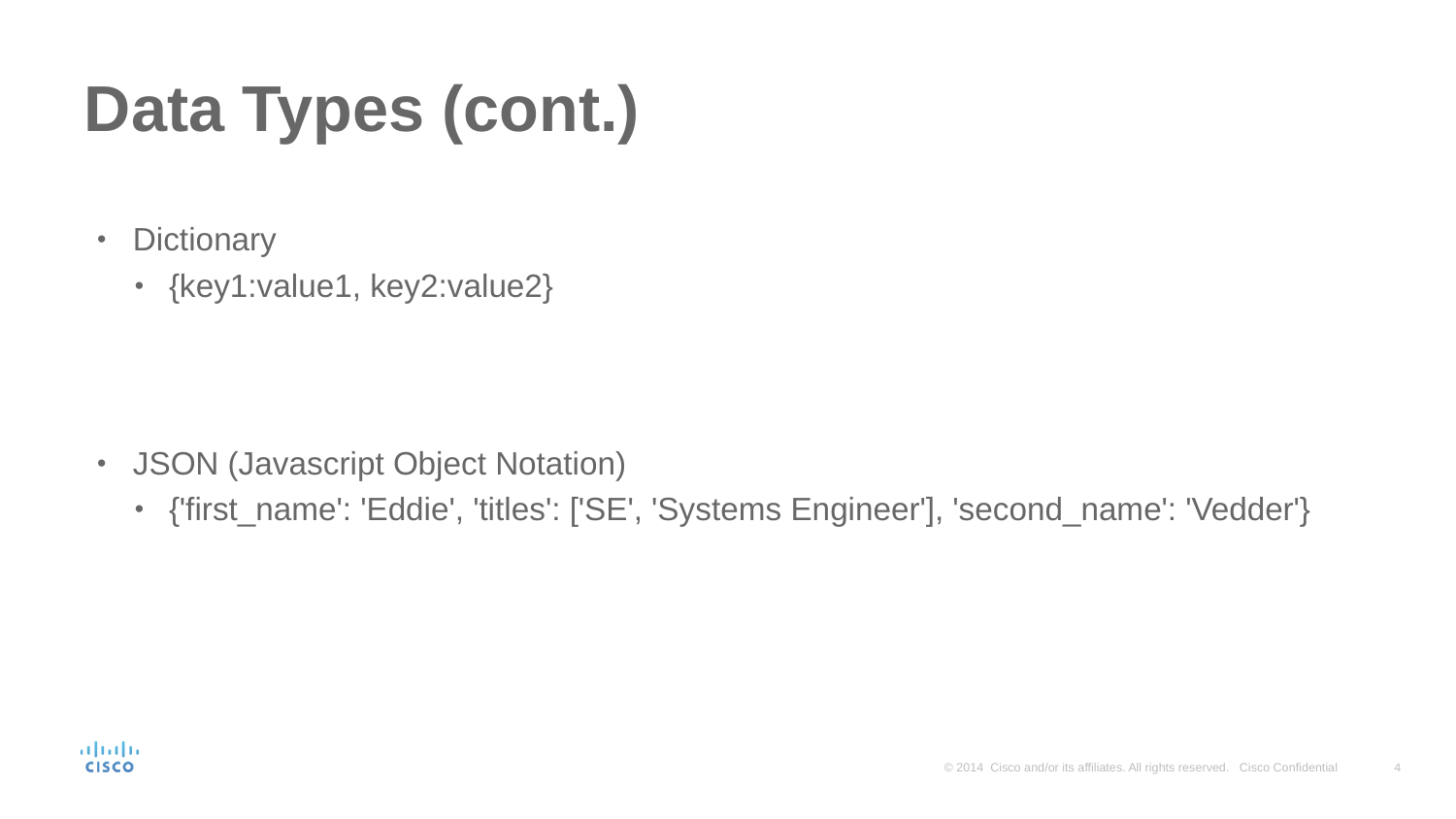

# Data Types (cont.)
Dictionary
{key1:value1, key2:value2}

JSON (Javascript Object Notation)
{'first_name': 'Eddie', 'titles': ['SE', 'Systems Engineer'], 'second_name': 'Vedder'}